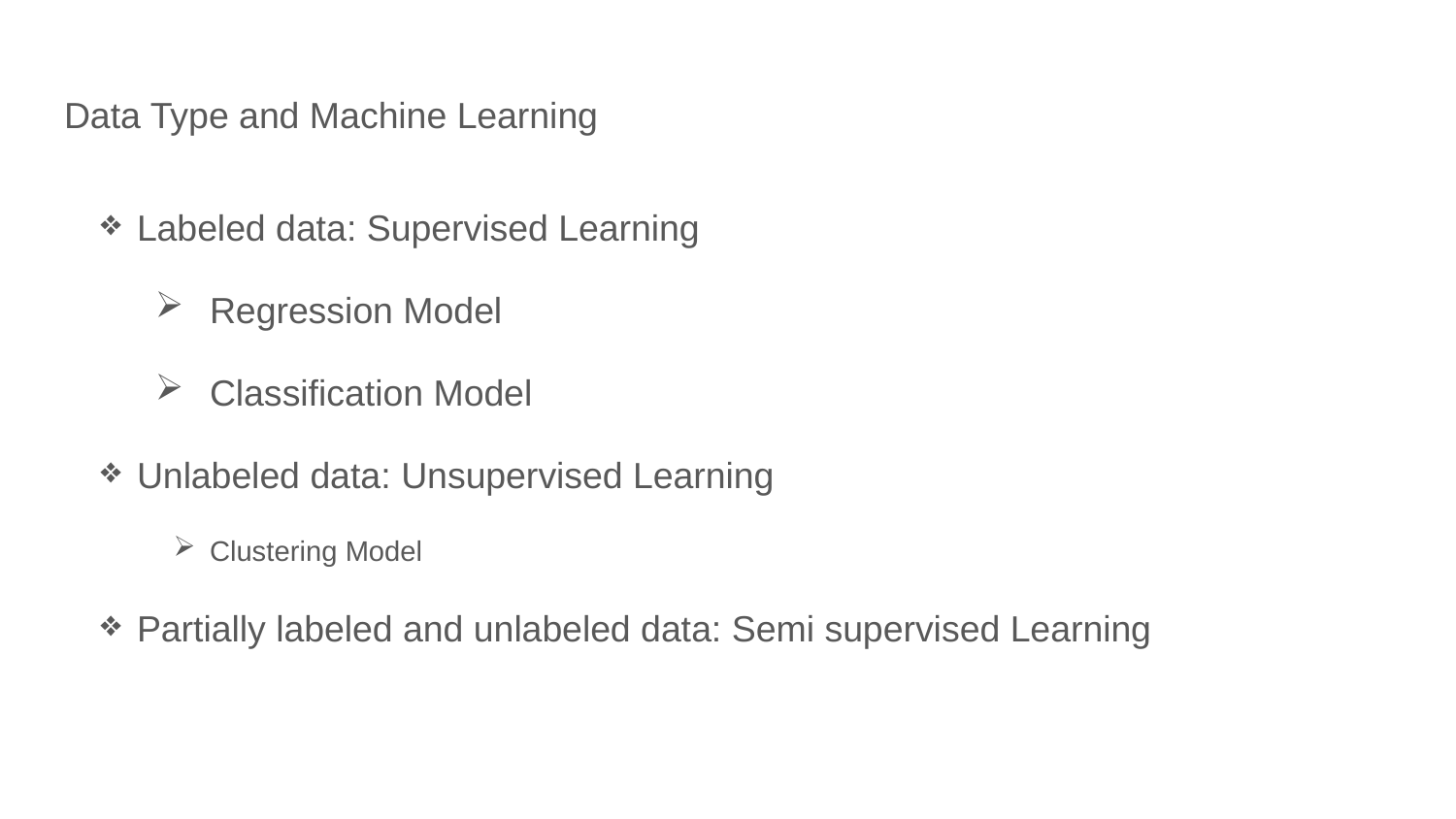

# Data Type and Machine Learning
Labeled data: Supervised Learning
Regression Model
Classification Model
Unlabeled data: Unsupervised Learning
Clustering Model
Partially labeled and unlabeled data: Semi supervised Learning